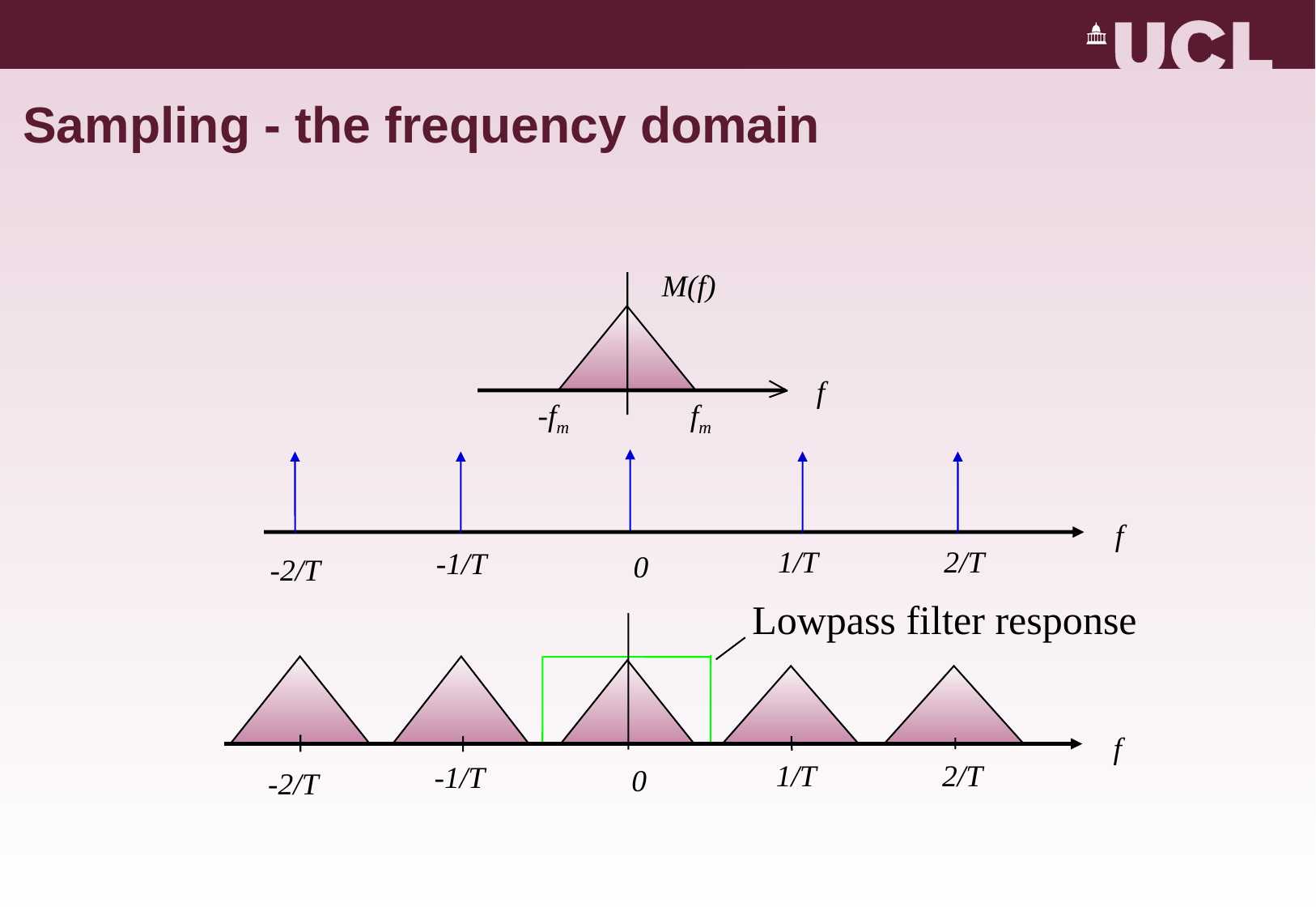

# Sampling - the frequency domain
M(f)

f

-fm
fm

f

1/T
2/T
-1/T
0
-2/T
Lowpass filter response

f

1/T
2/T
-1/T
0
-2/T